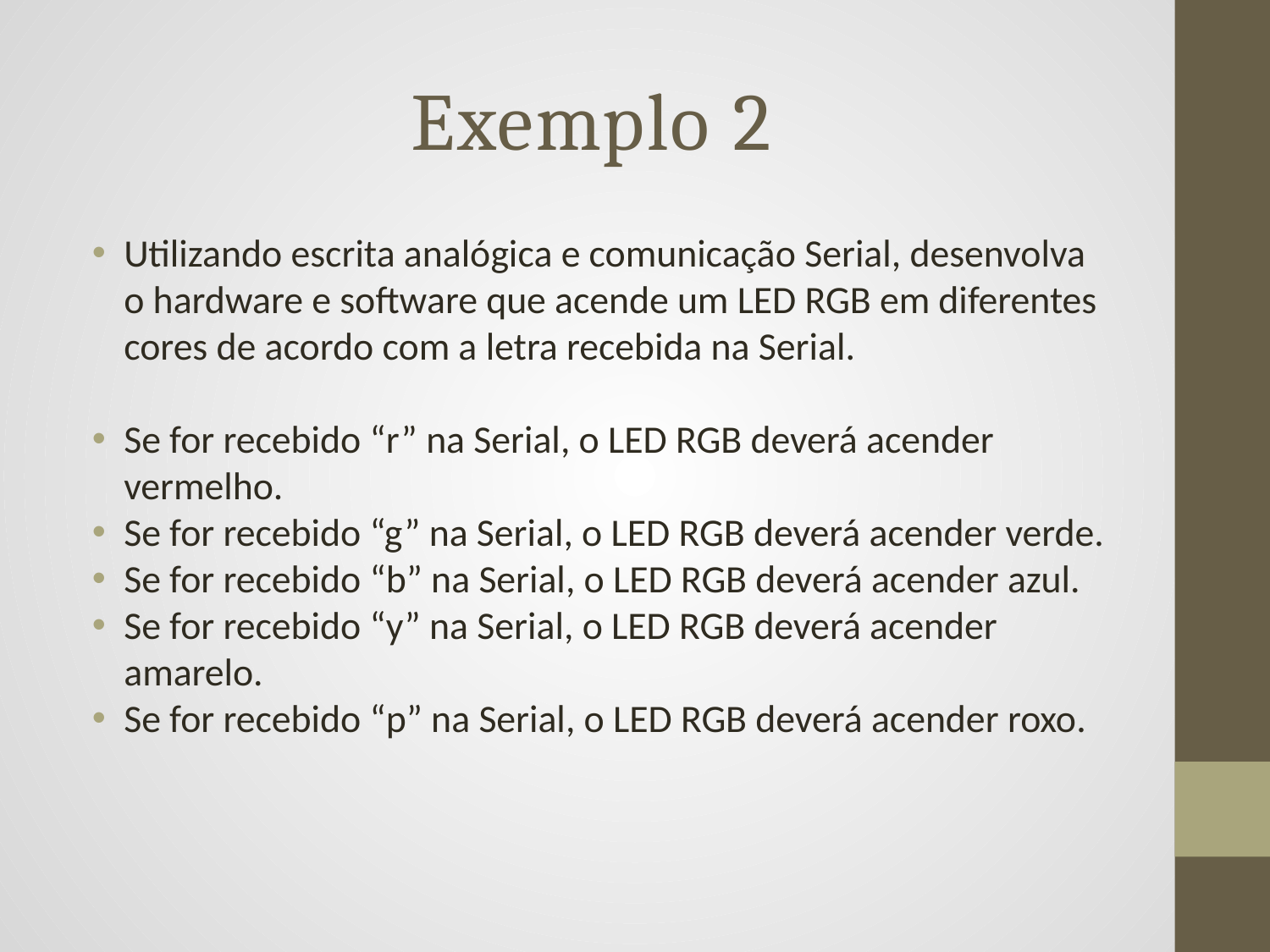

# Exemplo 2
Utilizando escrita analógica e comunicação Serial, desenvolva o hardware e software que acende um LED RGB em diferentes cores de acordo com a letra recebida na Serial.

Se for recebido “r” na Serial, o LED RGB deverá acender vermelho.
Se for recebido “g” na Serial, o LED RGB deverá acender verde.
Se for recebido “b” na Serial, o LED RGB deverá acender azul.
Se for recebido “y” na Serial, o LED RGB deverá acender amarelo.
Se for recebido “p” na Serial, o LED RGB deverá acender roxo.